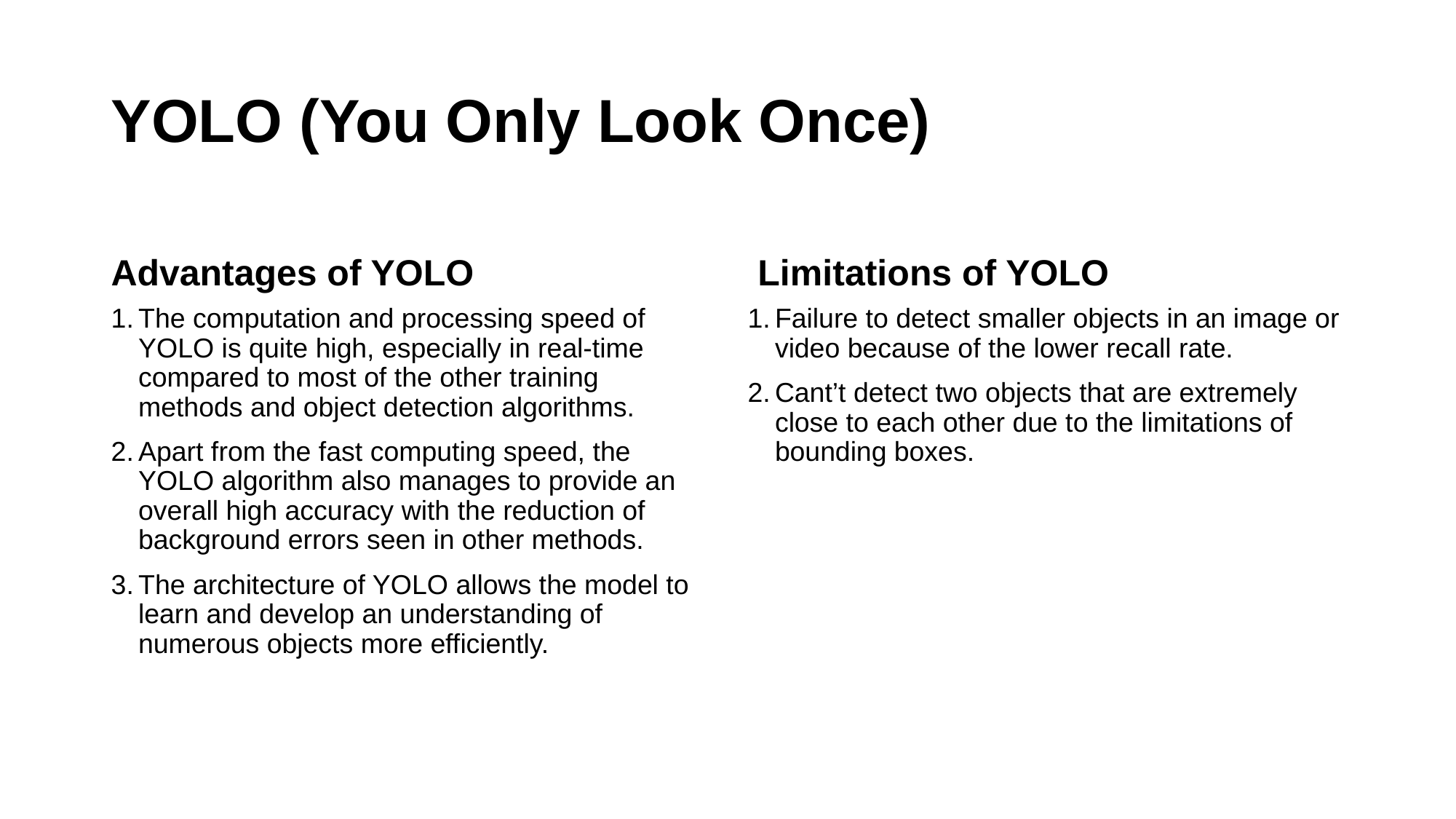

# YOLO (You Only Look Once)
Advantages of YOLO
 Limitations of YOLO
The computation and processing speed of YOLO is quite high, especially in real-time compared to most of the other training methods and object detection algorithms.
Apart from the fast computing speed, the YOLO algorithm also manages to provide an overall high accuracy with the reduction of background errors seen in other methods.
The architecture of YOLO allows the model to learn and develop an understanding of numerous objects more efficiently.
Failure to detect smaller objects in an image or video because of the lower recall rate.
Cant’t detect two objects that are extremely close to each other due to the limitations of bounding boxes.